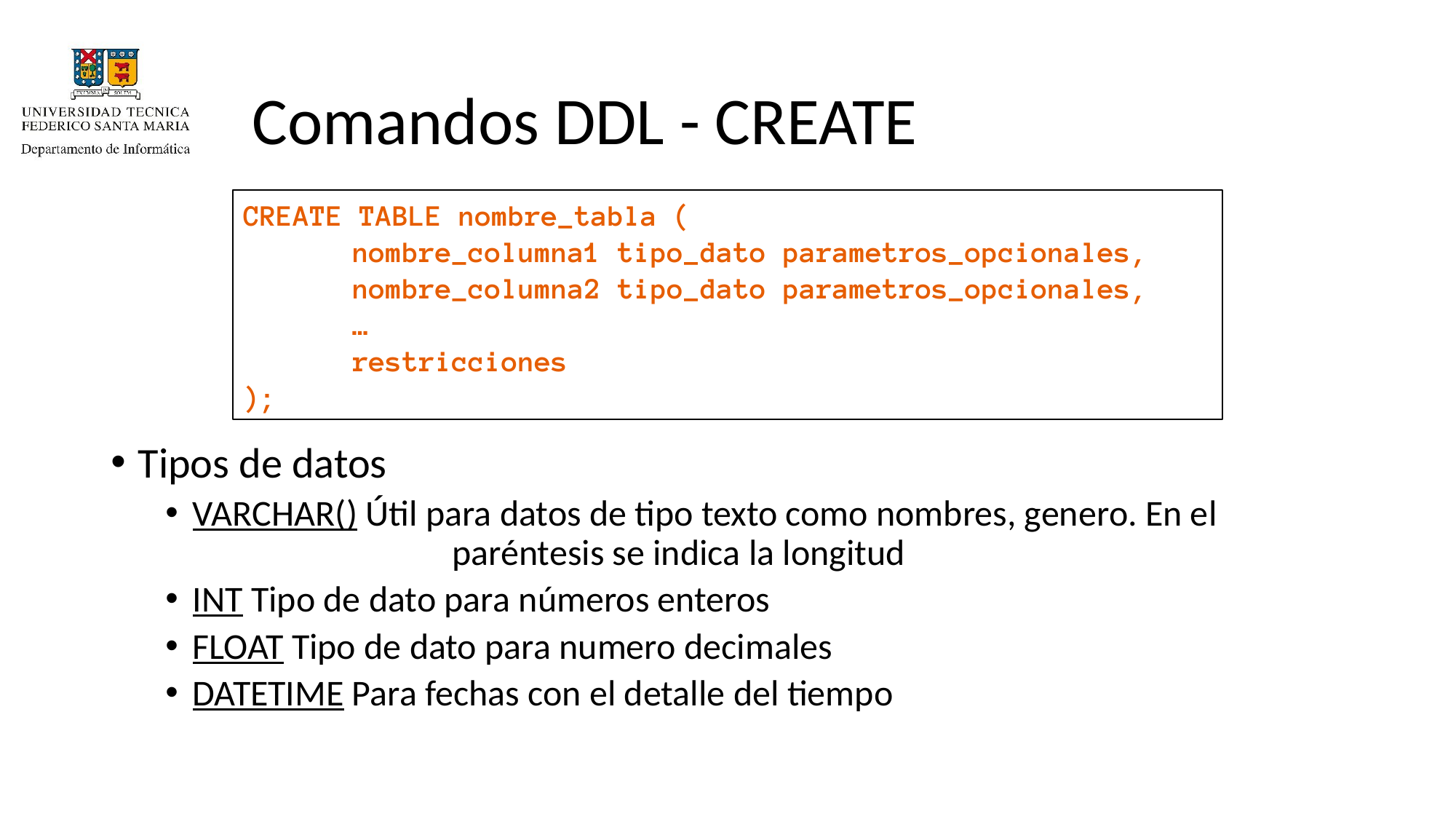

# Comandos DDL - CREATE
CREATE TABLE nombre_tabla (
	nombre_columna1 tipo_dato parametros_opcionales,
	nombre_columna2 tipo_dato parametros_opcionales,
	…
	restricciones
);
Tipos de datos
VARCHAR() Útil para datos de tipo texto como nombres, genero. En el 			     paréntesis se indica la longitud
INT Tipo de dato para números enteros
FLOAT Tipo de dato para numero decimales
DATETIME Para fechas con el detalle del tiempo